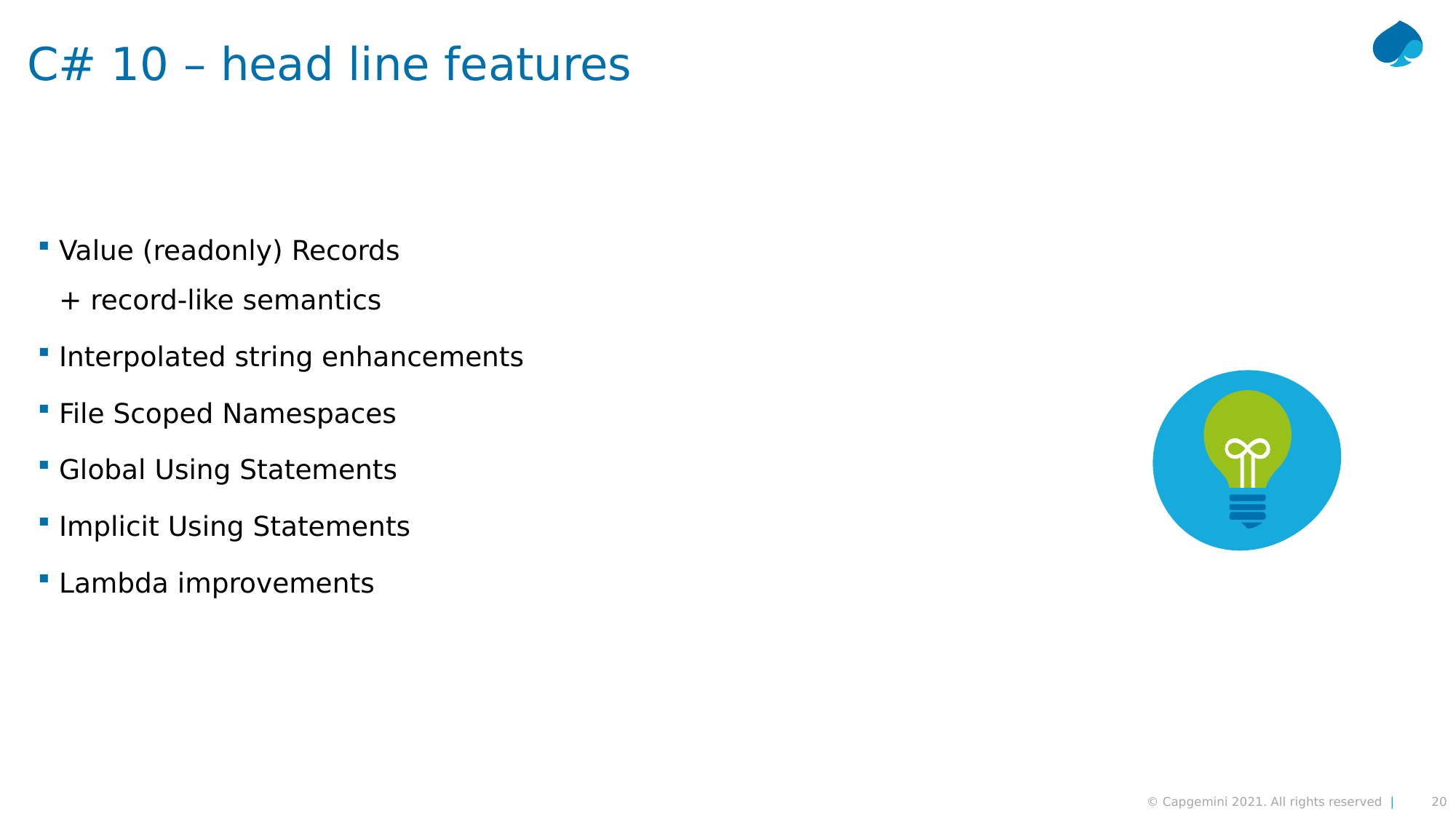

# C# 10 – head line features
Value (readonly) Records
+ record-like semantics
Interpolated string enhancements
File Scoped Namespaces
Global Using Statements
Implicit Using Statements
Lambda improvements